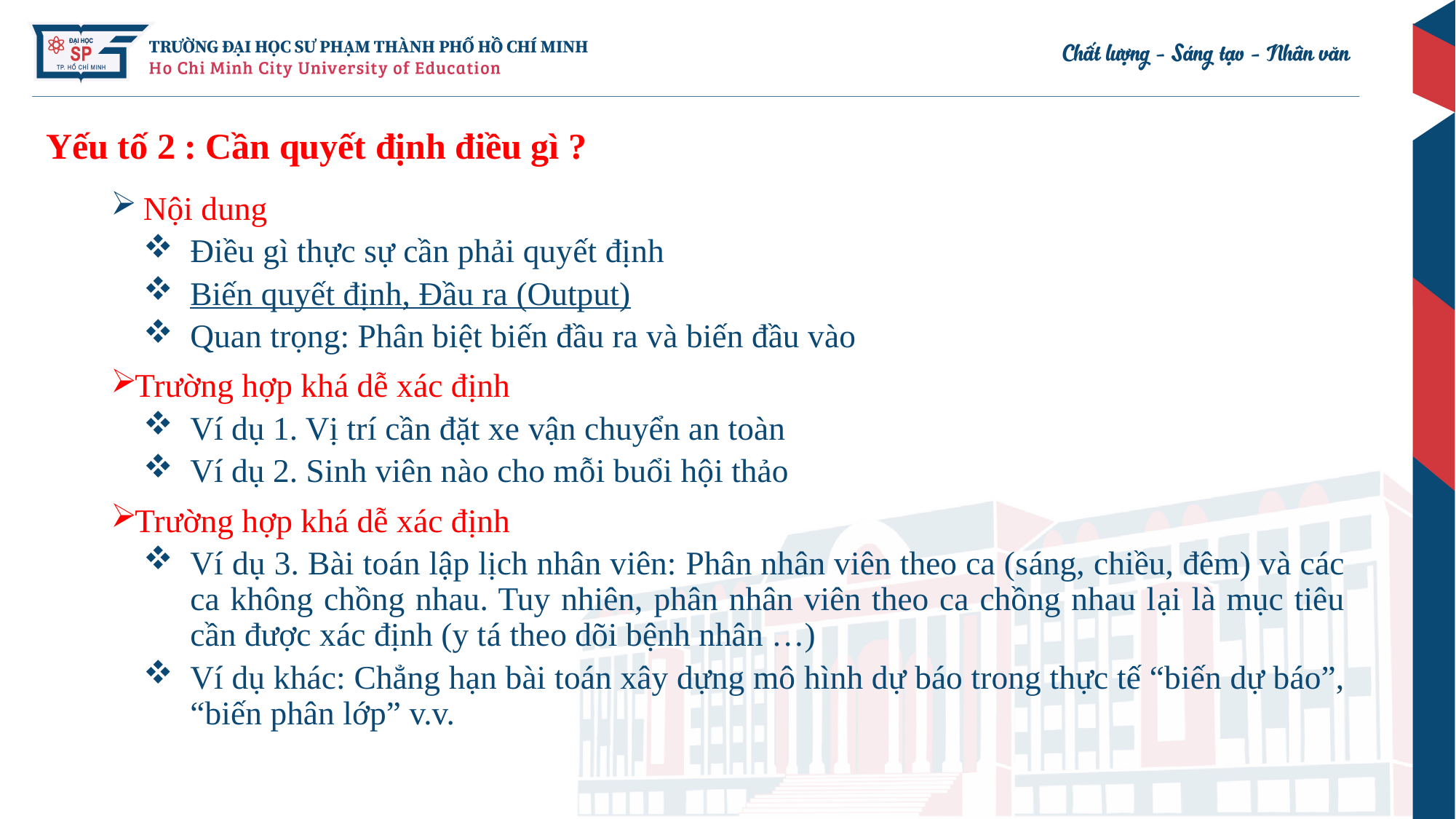

# Yếu tố 2 : Cần quyết định điều gì ?
 Nội dung
Điều gì thực sự cần phải quyết định
Biến quyết định, Đầu ra (Output)
Quan trọng: Phân biệt biến đầu ra và biến đầu vào
Trường hợp khá dễ xác định
Ví dụ 1. Vị trí cần đặt xe vận chuyển an toàn
Ví dụ 2. Sinh viên nào cho mỗi buổi hội thảo
Trường hợp khá dễ xác định
Ví dụ 3. Bài toán lập lịch nhân viên: Phân nhân viên theo ca (sáng, chiều, đêm) và các ca không chồng nhau. Tuy nhiên, phân nhân viên theo ca chồng nhau lại là mục tiêu cần được xác định (y tá theo dõi bệnh nhân …)
Ví dụ khác: Chẳng hạn bài toán xây dựng mô hình dự báo trong thực tế “biến dự báo”, “biến phân lớp” v.v.